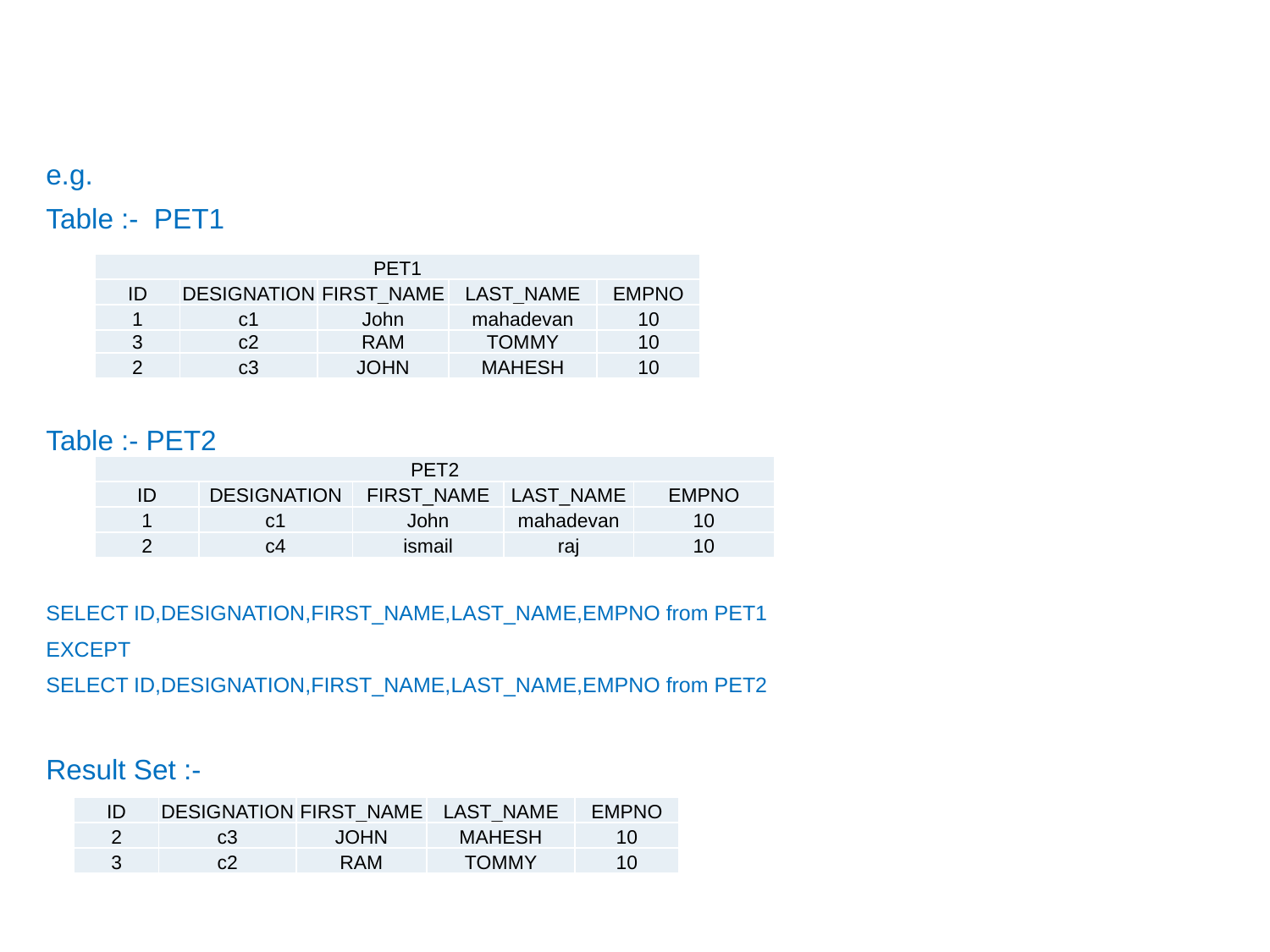

e.g.
Table :-  PET1

Table :- PET2

SELECT ID,DESIGNATION,FIRST_NAME,LAST_NAME,EMPNO from PET1
EXCEPT
SELECT ID,DESIGNATION,FIRST_NAME,LAST_NAME,EMPNO from PET2

Result Set :-

| PET1 |  |  |  |  |
| --- | --- | --- | --- | --- |
| ID | DESIGNATION | FIRST\_NAME | LAST\_NAME | EMPNO |
| 1 | c1 | John | mahadevan | 10 |
| 3 | c2 | RAM | TOMMY | 10 |
| 2 | c3 | JOHN | MAHESH | 10 |
| PET2 |  |  |  |  |
| --- | --- | --- | --- | --- |
| ID | DESIGNATION | FIRST\_NAME | LAST\_NAME | EMPNO |
| 1 | c1 | John | mahadevan | 10 |
| 2 | c4 | ismail | raj | 10 |
| ID | DESIGNATION | FIRST\_NAME | LAST\_NAME | EMPNO |
| --- | --- | --- | --- | --- |
| 2 | c3 | JOHN | MAHESH | 10 |
| 3 | c2 | RAM | TOMMY | 10 |